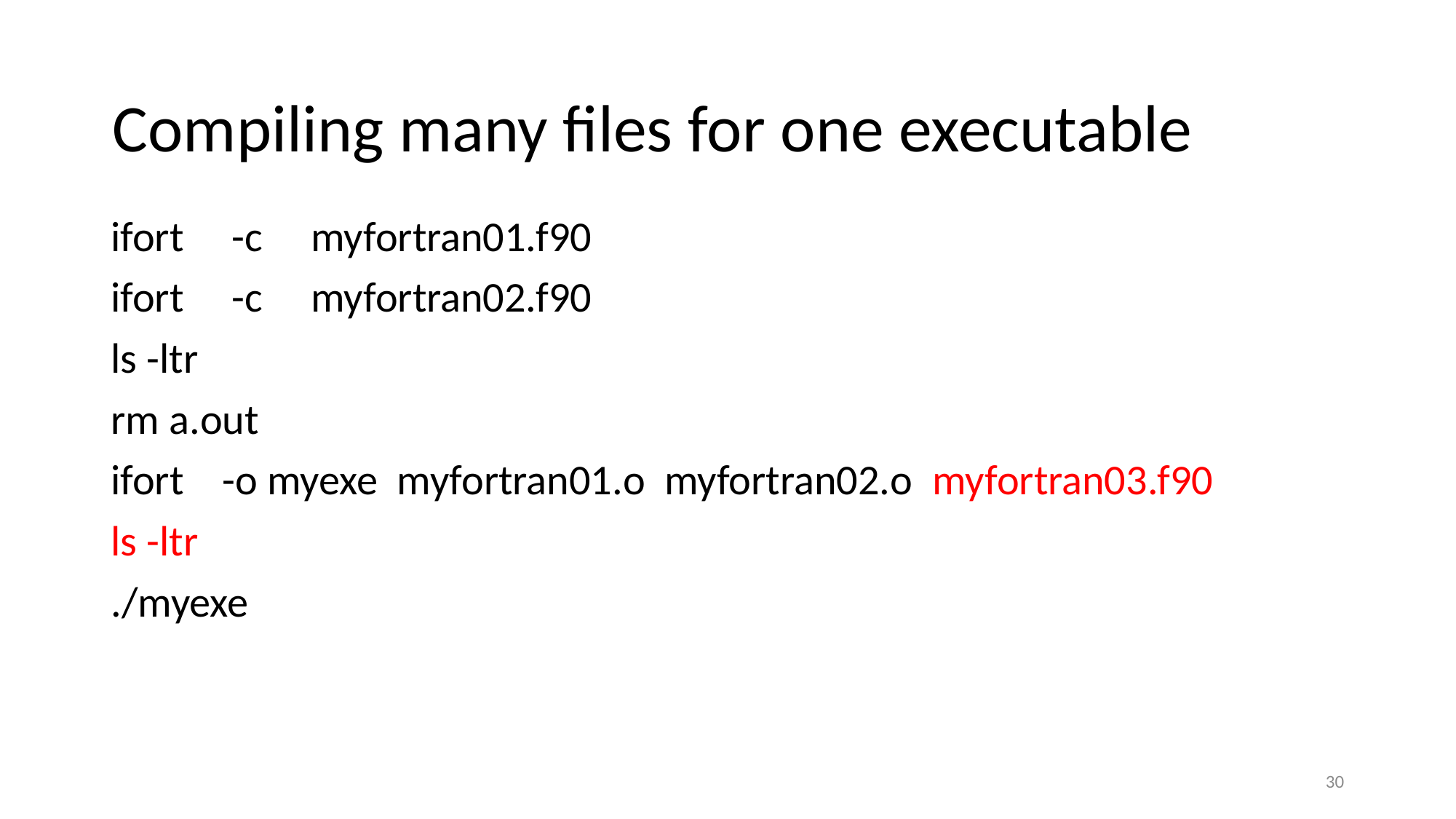

# Compiling many files for one executable
ifort     -c     myfortran01.f90
ifort     -c     myfortran02.f90
ls -ltr
rm a.out
ifort    -o myexe  myfortran01.o  myfortran02.o  myfortran03.f90
ls -ltr
./myexe
30